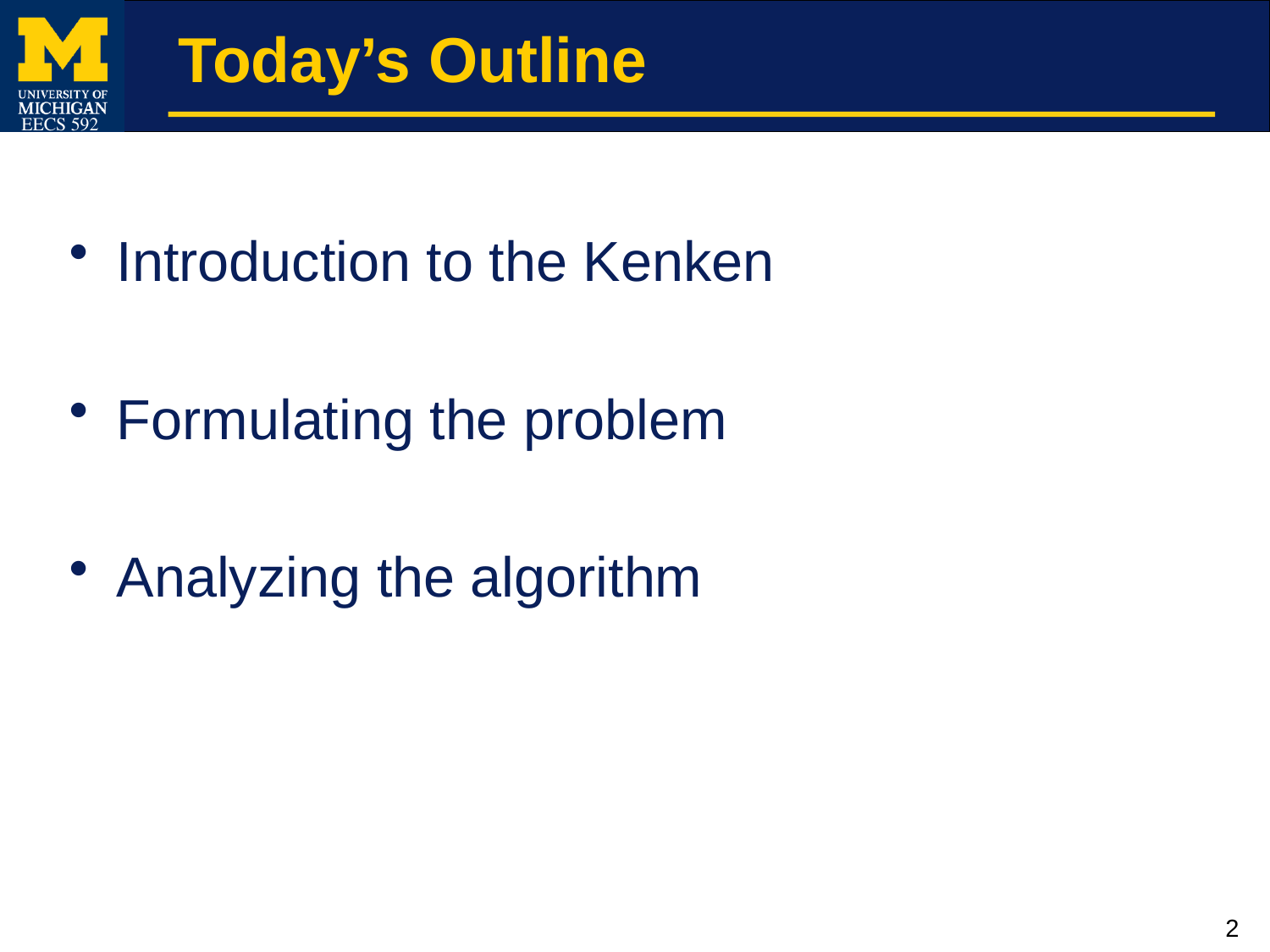

# Today’s Outline
Introduction to the Kenken

Formulating the problem

Analyzing the algorithm